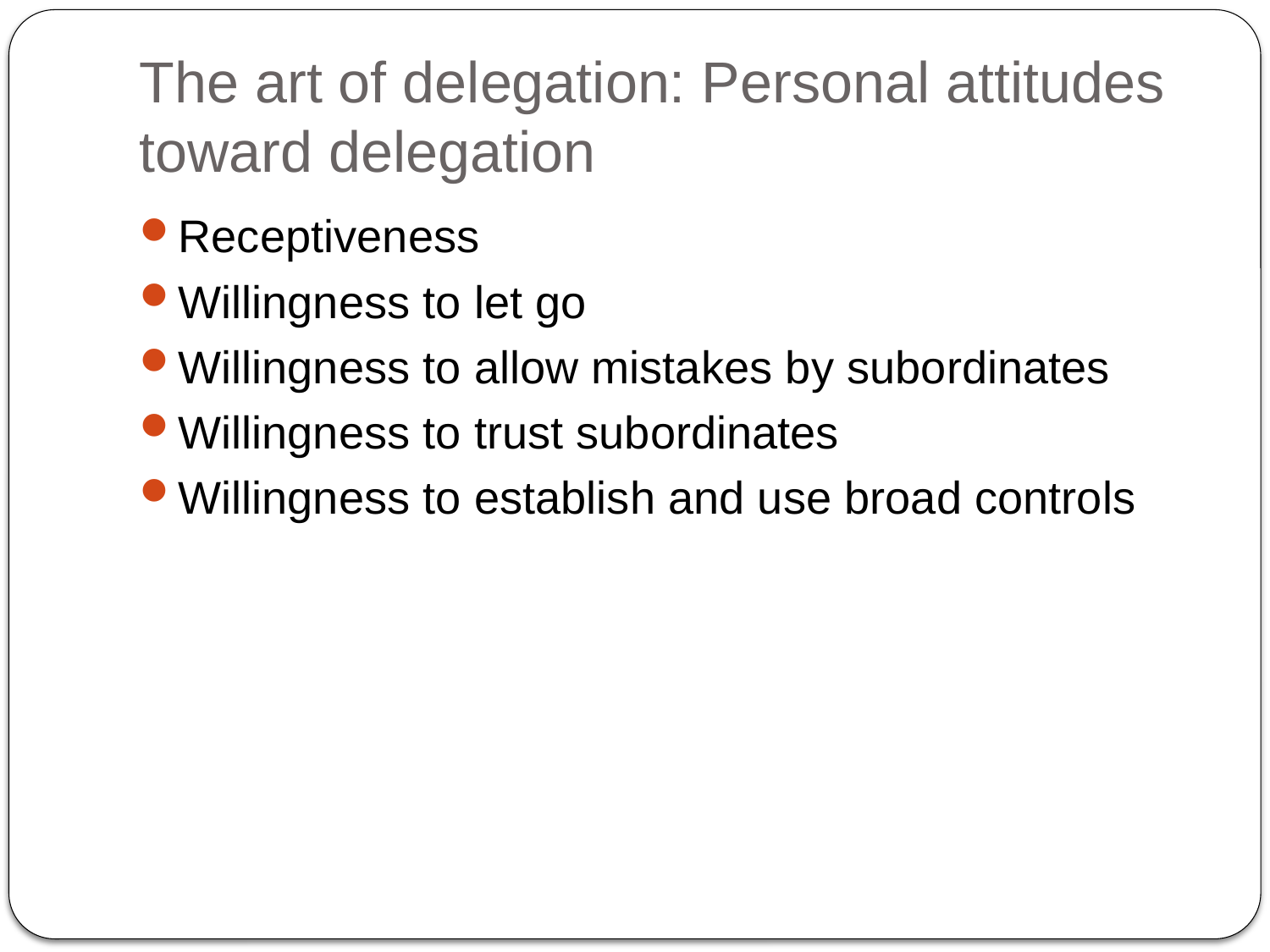

# The art of delegation: Personal attitudes toward delegation
Receptiveness
Willingness to let go
Willingness to allow mistakes by subordinates
Willingness to trust subordinates
Willingness to establish and use broad controls